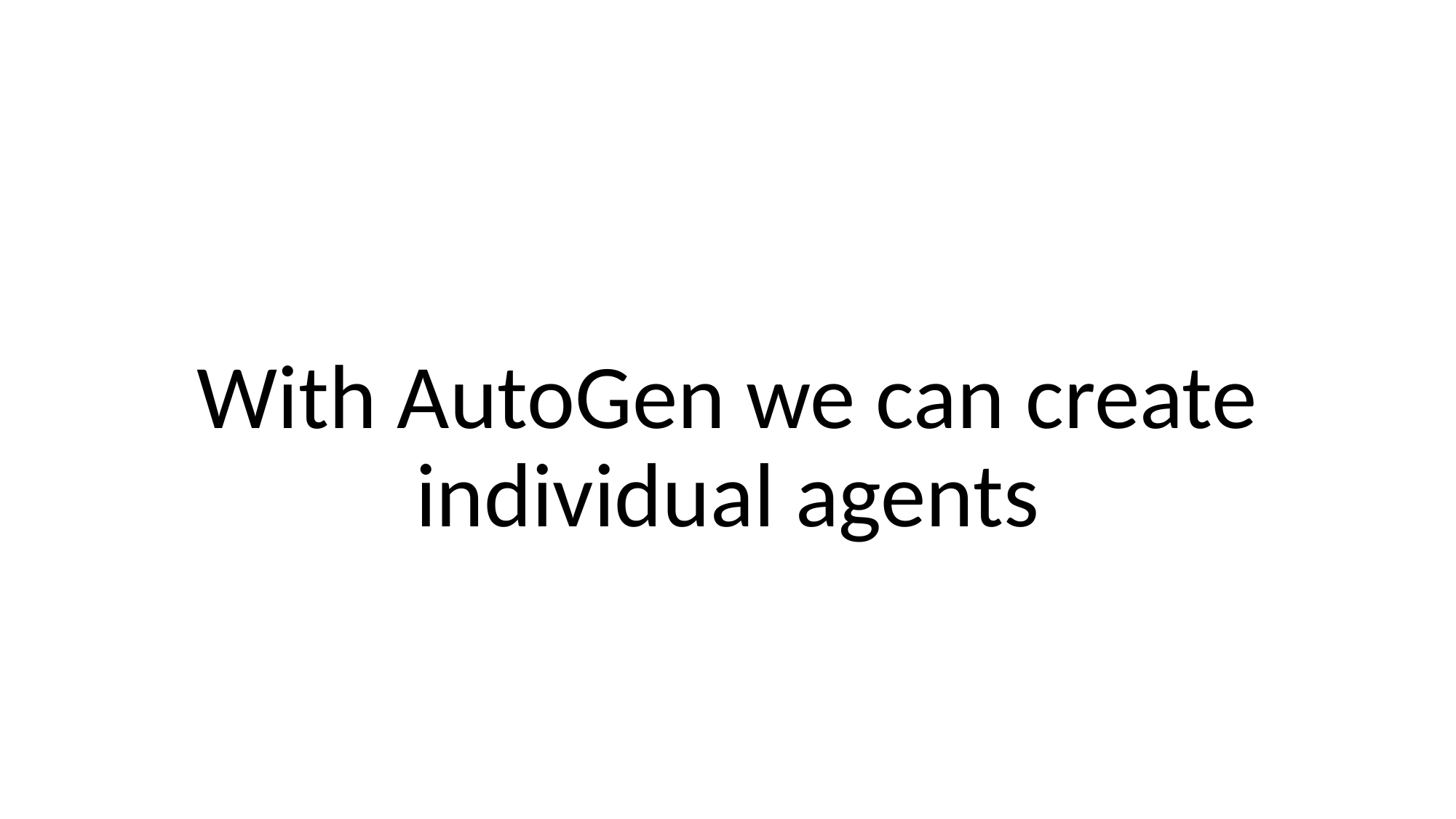

# With AutoGen we can create individual agents